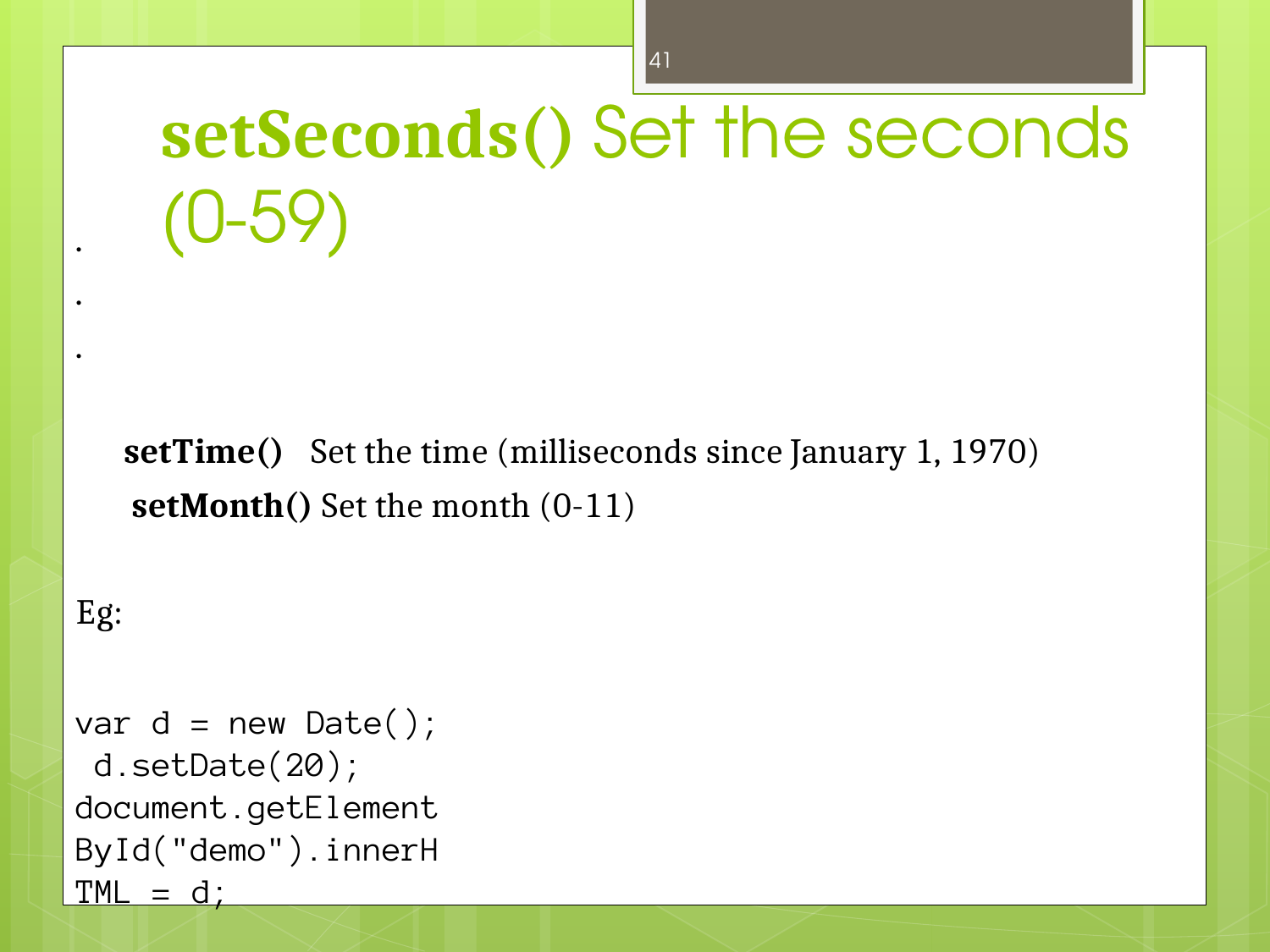

41
# setSeconds() Set the seconds (0-59)
•
•
•
setTime()	Set the time (milliseconds since January 1, 1970)
setMonth() Set the month (0-11)
Eg:

var d = new Date();  d.setDate(20);
document.getElementById("demo").innerHTML = d;